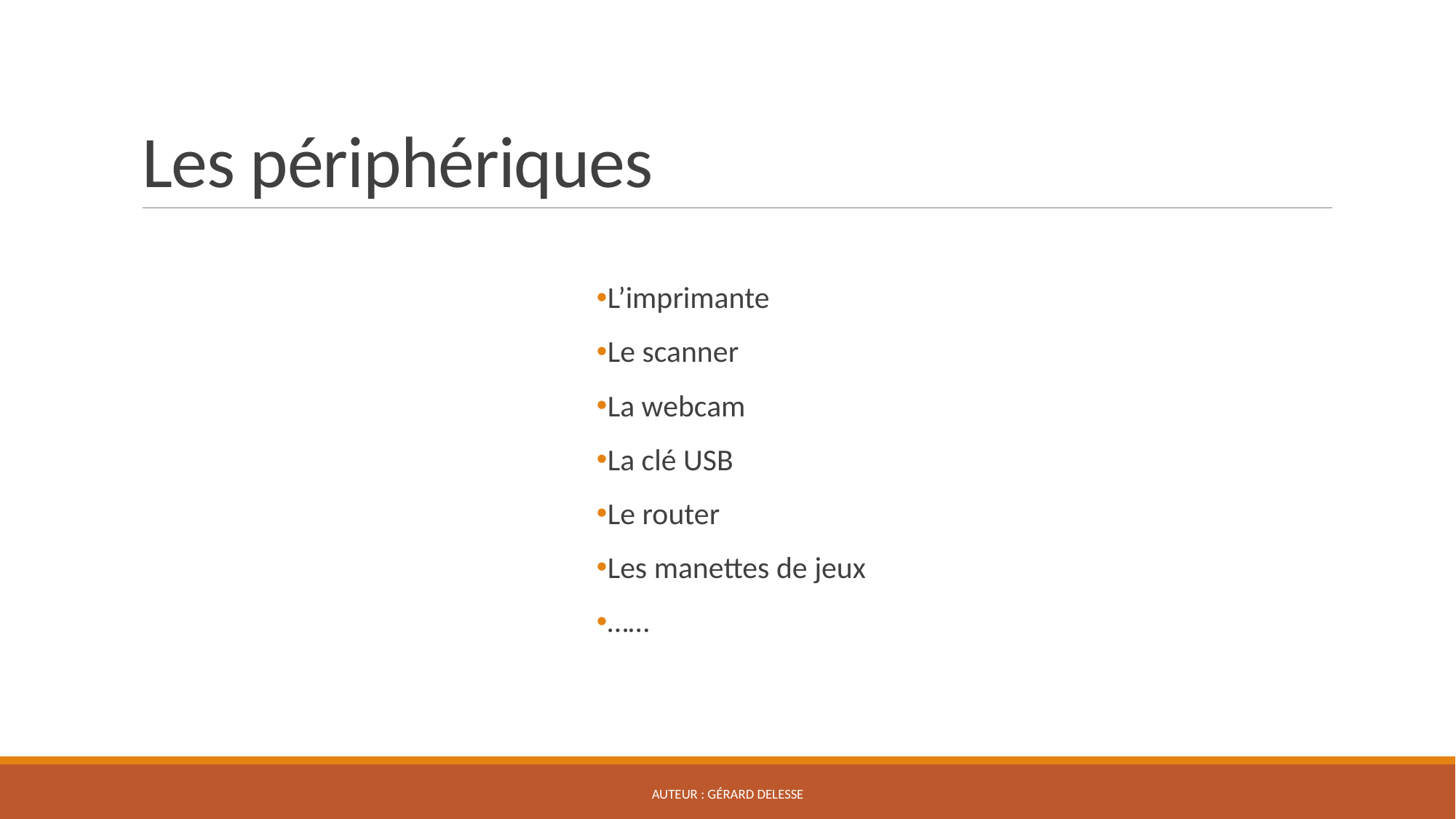

# Les périphériques
L’imprimante
Le scanner
La webcam
La clé USB
Le router
Les manettes de jeux
……
Auteur : Gérard delesse